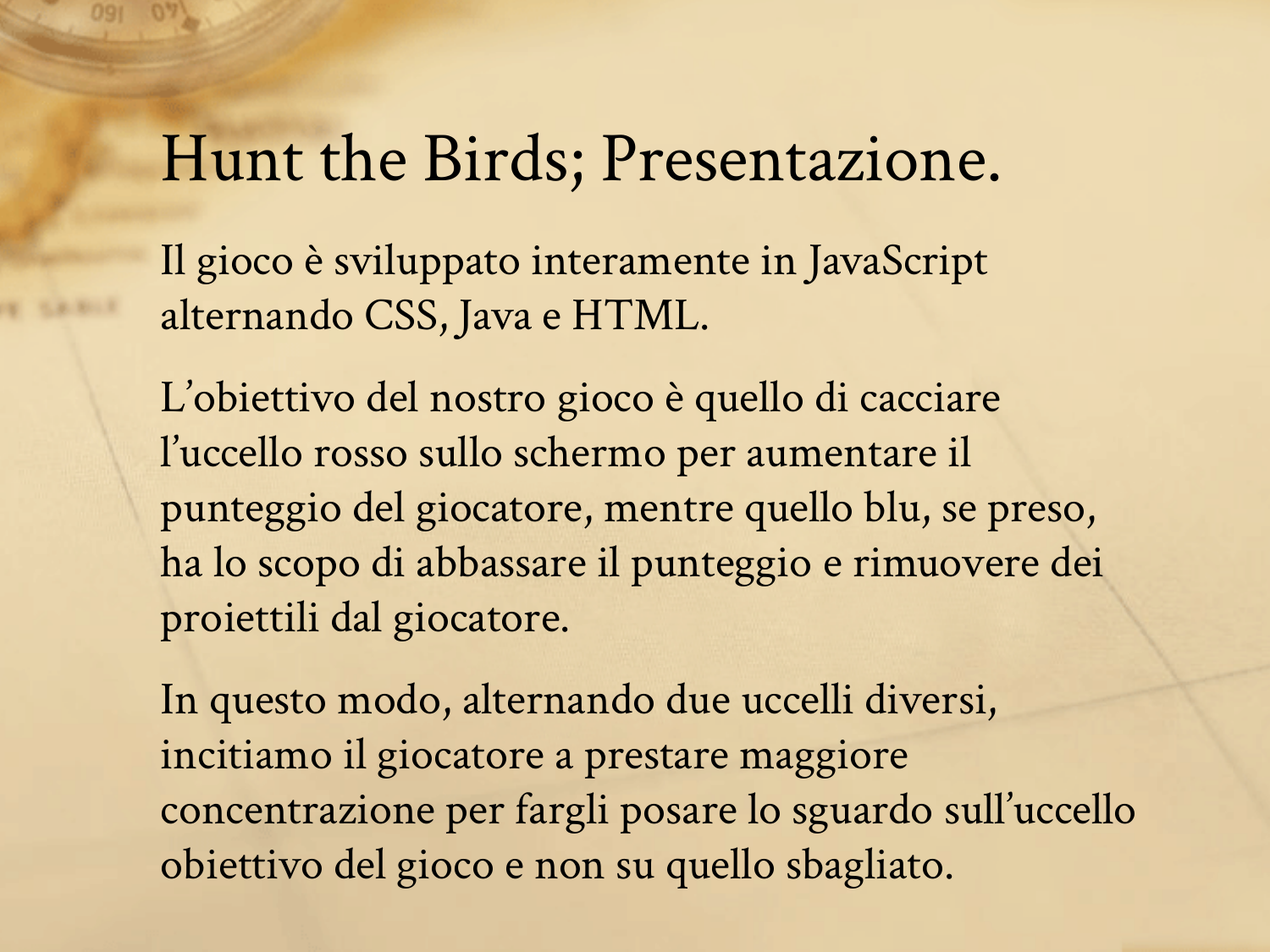

# Hunt the Birds; Presentazione.
Il gioco è sviluppato interamente in JavaScript alternando CSS, Java e HTML.
L’obiettivo del nostro gioco è quello di cacciare l’uccello rosso sullo schermo per aumentare il punteggio del giocatore, mentre quello blu, se preso, ha lo scopo di abbassare il punteggio e rimuovere dei proiettili dal giocatore.
In questo modo, alternando due uccelli diversi, incitiamo il giocatore a prestare maggiore concentrazione per fargli posare lo sguardo sull’uccello obiettivo del gioco e non su quello sbagliato.